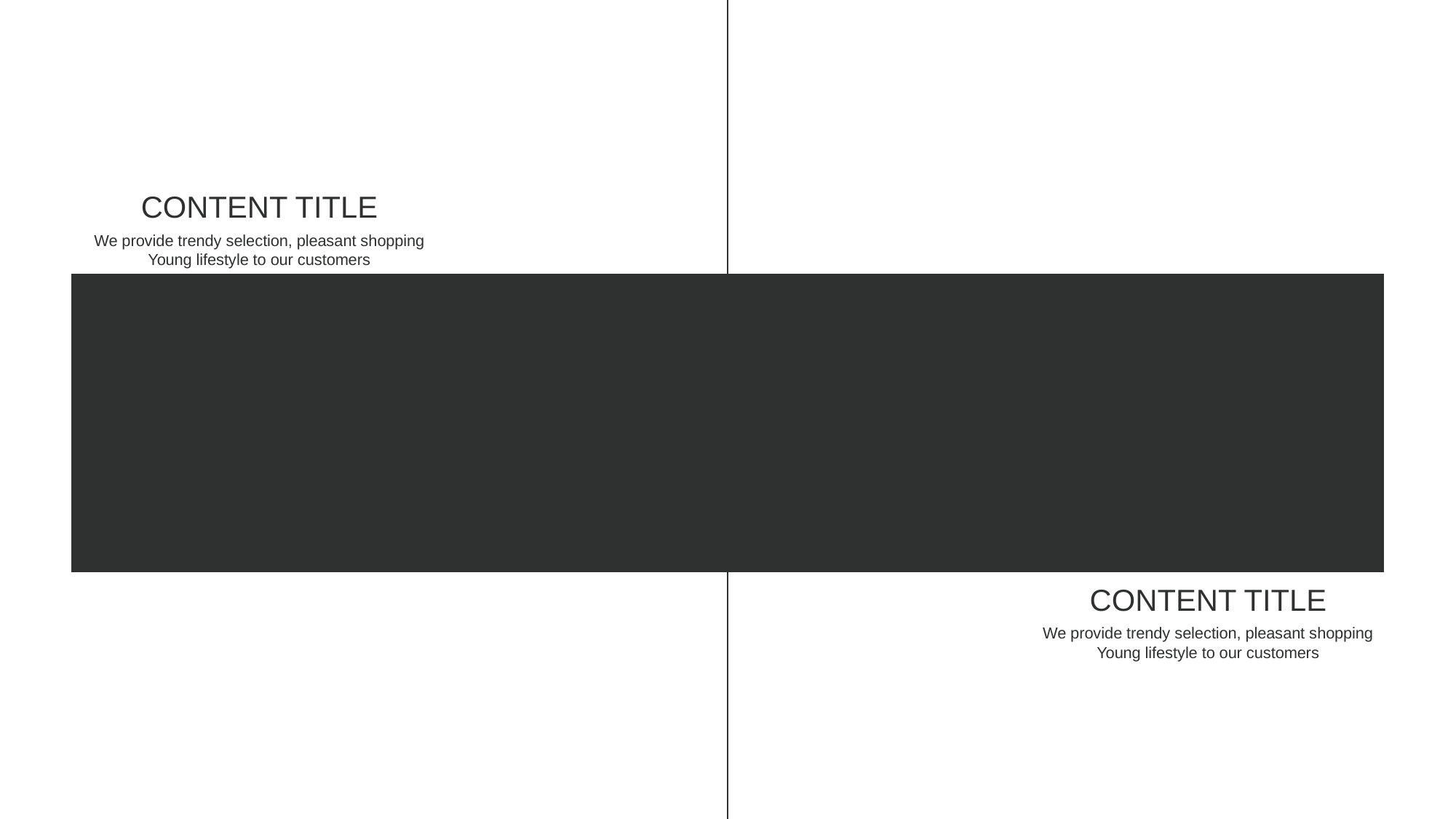

CONTENT TITLE
We provide trendy selection, pleasant shopping
Young lifestyle to our customers
2.SYMBOL

CONTENT TITLE
We provide trendy selection, pleasant shopping
Young lifestyle to our customers